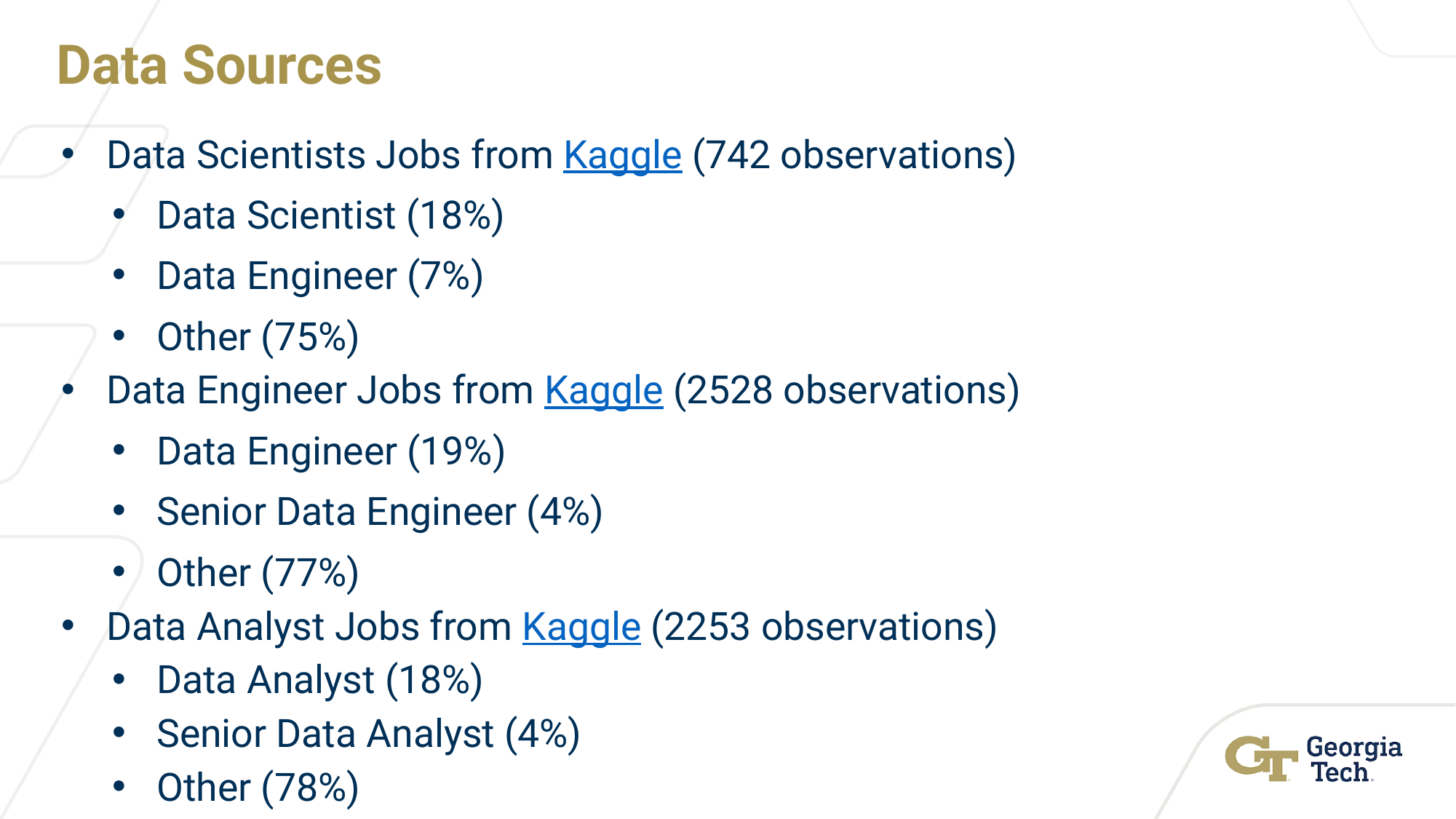

# Data Sources
Data Scientists Jobs from Kaggle (742 observations)
Data Scientist (18%)
Data Engineer (7%)
Other (75%)
Data Engineer Jobs from Kaggle (2528 observations)
Data Engineer (19%)
Senior Data Engineer (4%)
Other (77%)
Data Analyst Jobs from Kaggle (2253 observations)
Data Analyst (18%)
Senior Data Analyst (4%)
Other (78%)